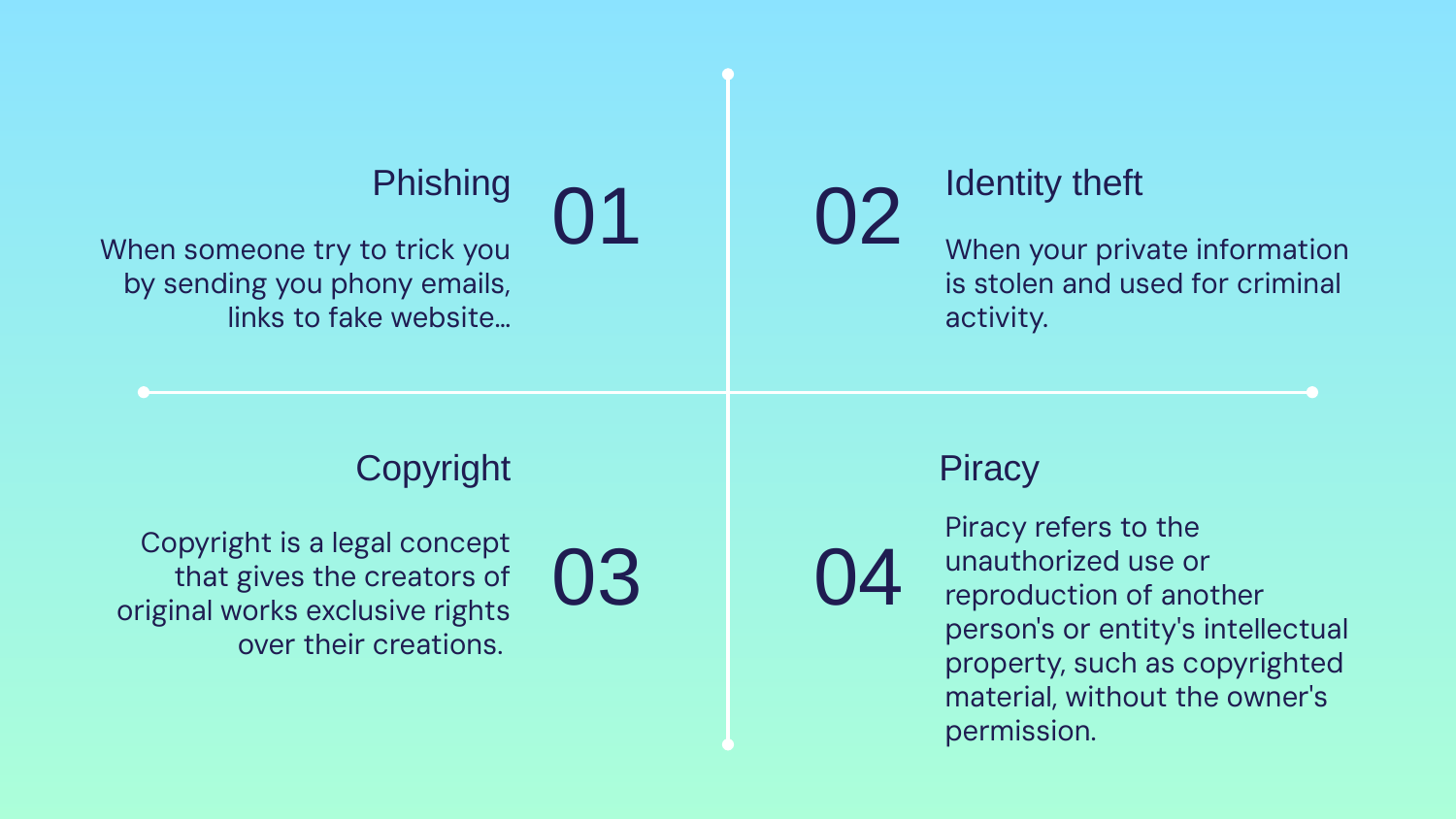

# Phishing
Identity theft
01
02
When your private information is stolen and used for criminal activity.
When someone try to trick you by sending you phony emails, links to fake website…
Piracy
Copyright
Piracy refers to the unauthorized use or reproduction of another person's or entity's intellectual property, such as copyrighted material, without the owner's permission.
Copyright is a legal concept that gives the creators of original works exclusive rights over their creations.
03
04